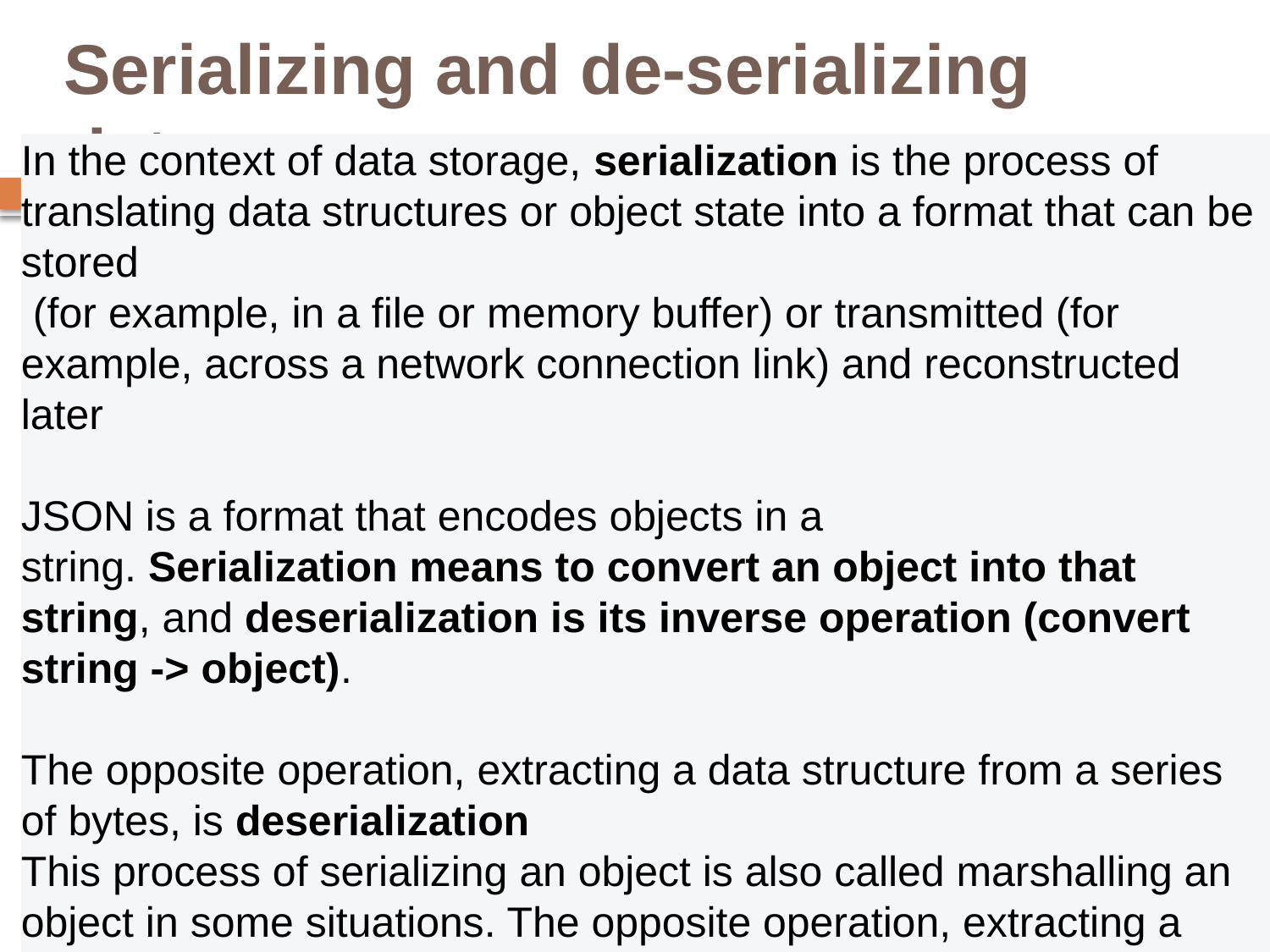

# Serializing and de-serializing data
In the context of data storage, serialization is the process of translating data structures or object state into a format that can be stored
 (for example, in a file or memory buffer) or transmitted (for example, across a network connection link) and reconstructed later

JSON is a format that encodes objects in a string. Serialization means to convert an object into that string, and deserialization is its inverse operation (convert string -> object).

The opposite operation, extracting a data structure from a series of bytes, is deserialization
This process of serializing an object is also called marshalling an object in some situations. The opposite operation, extracting a data structure from a series of bytes, is deserialization,
(also called unserialization or unmarshalling).